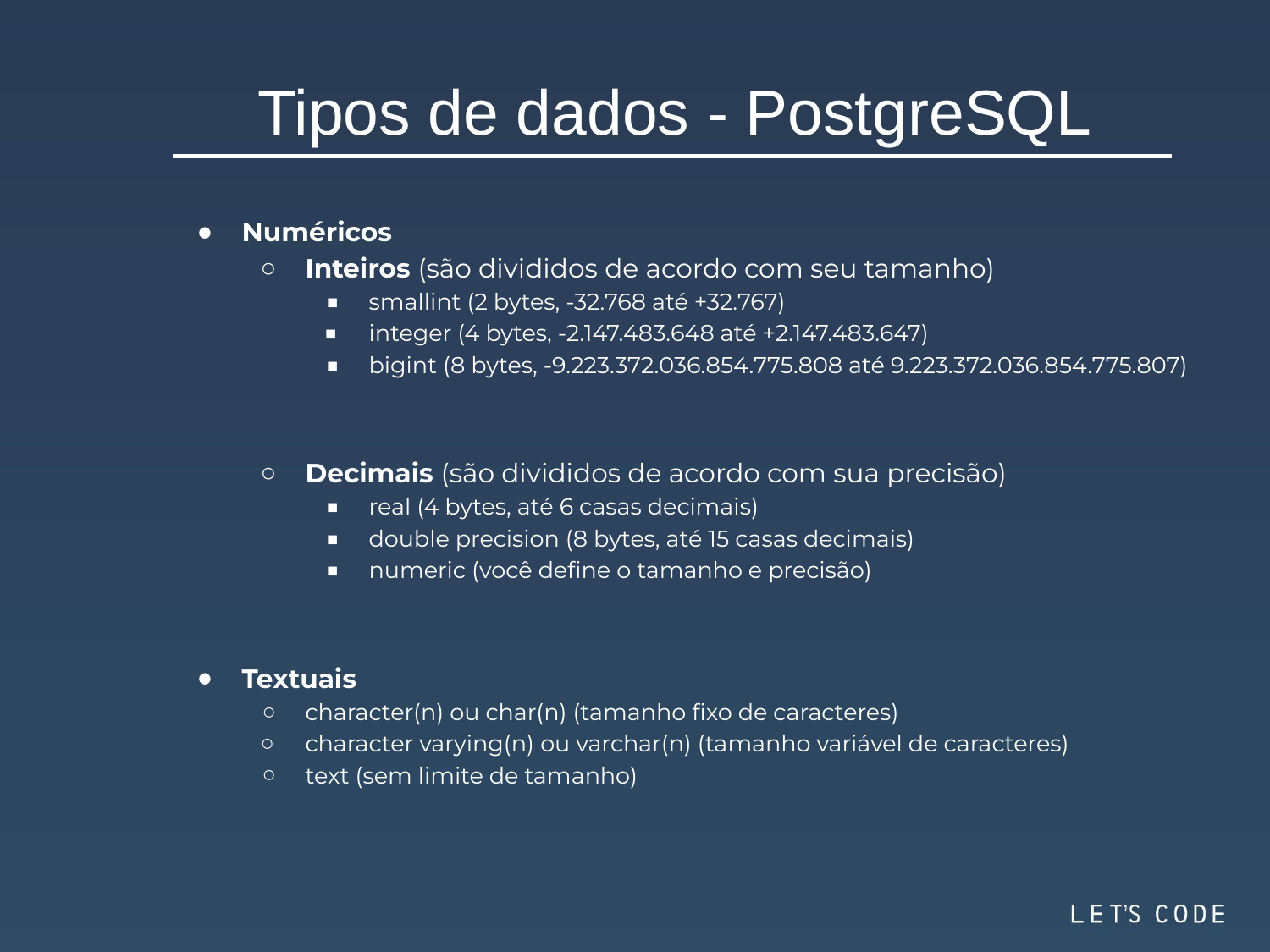

Tipos de dados - PostgreSQL

Numéricos
Inteiros (são divididos de acordo com seu tamanho)
smallint (2 bytes, -32.768 até +32.767)
integer (4 bytes, -2.147.483.648 até +2.147.483.647)
bigint (8 bytes, -9.223.372.036.854.775.808 até 9.223.372.036.854.775.807)

Decimais (são divididos de acordo com sua precisão)
real (4 bytes, até 6 casas decimais)
double precision (8 bytes, até 15 casas decimais)
numeric (você define o tamanho e precisão)

Textuais
character(n) ou char(n) (tamanho fixo de caracteres)
character varying(n) ou varchar(n) (tamanho variável de caracteres)
text (sem limite de tamanho)